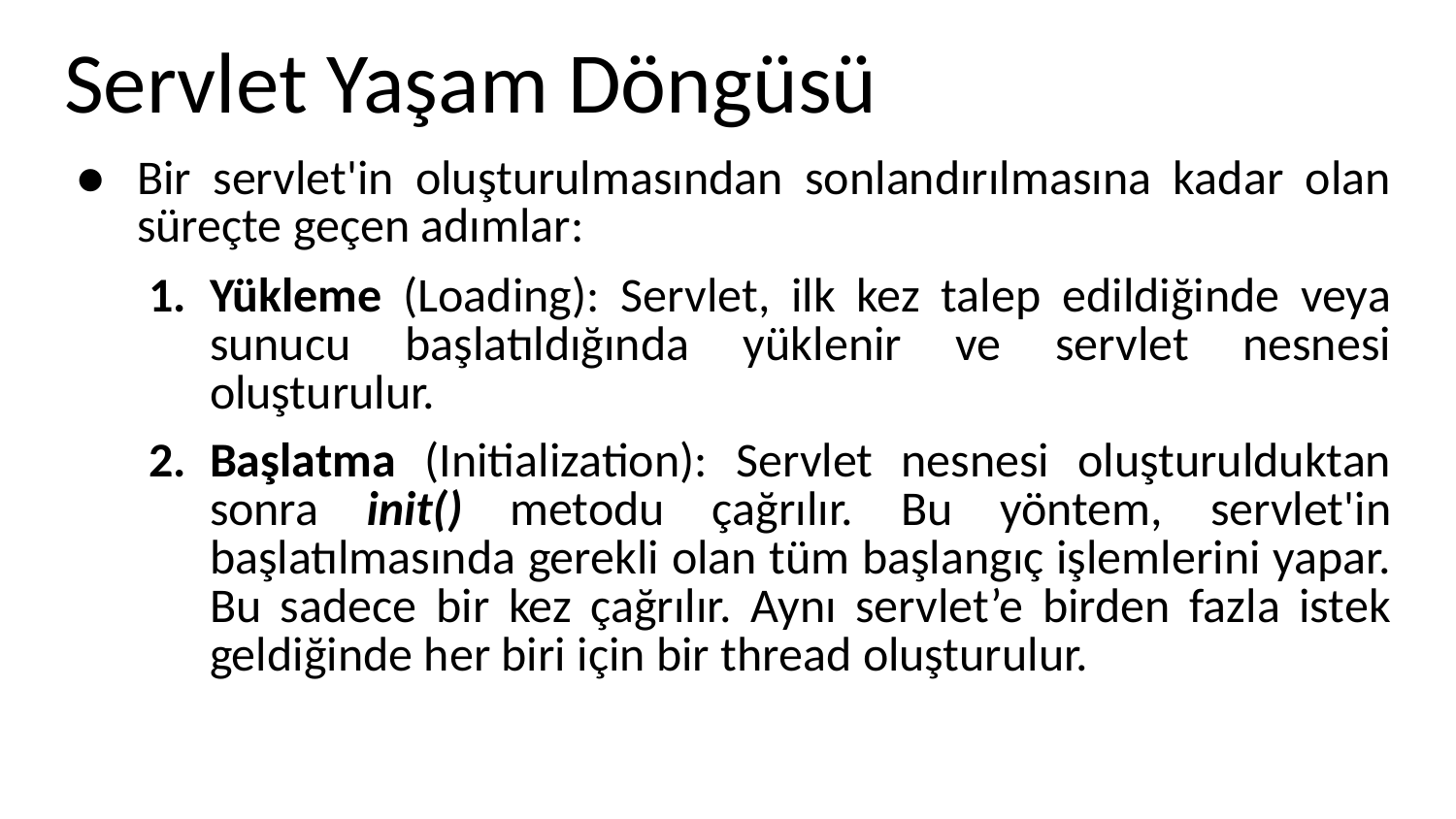

# Servlet Yaşam Döngüsü
Bir servlet'in oluşturulmasından sonlandırılmasına kadar olan süreçte geçen adımlar:
Yükleme (Loading): Servlet, ilk kez talep edildiğinde veya sunucu başlatıldığında yüklenir ve servlet nesnesi oluşturulur.
Başlatma (Initialization): Servlet nesnesi oluşturulduktan sonra init() metodu çağrılır. Bu yöntem, servlet'in başlatılmasında gerekli olan tüm başlangıç işlemlerini yapar. Bu sadece bir kez çağrılır. Aynı servlet’e birden fazla istek geldiğinde her biri için bir thread oluşturulur.